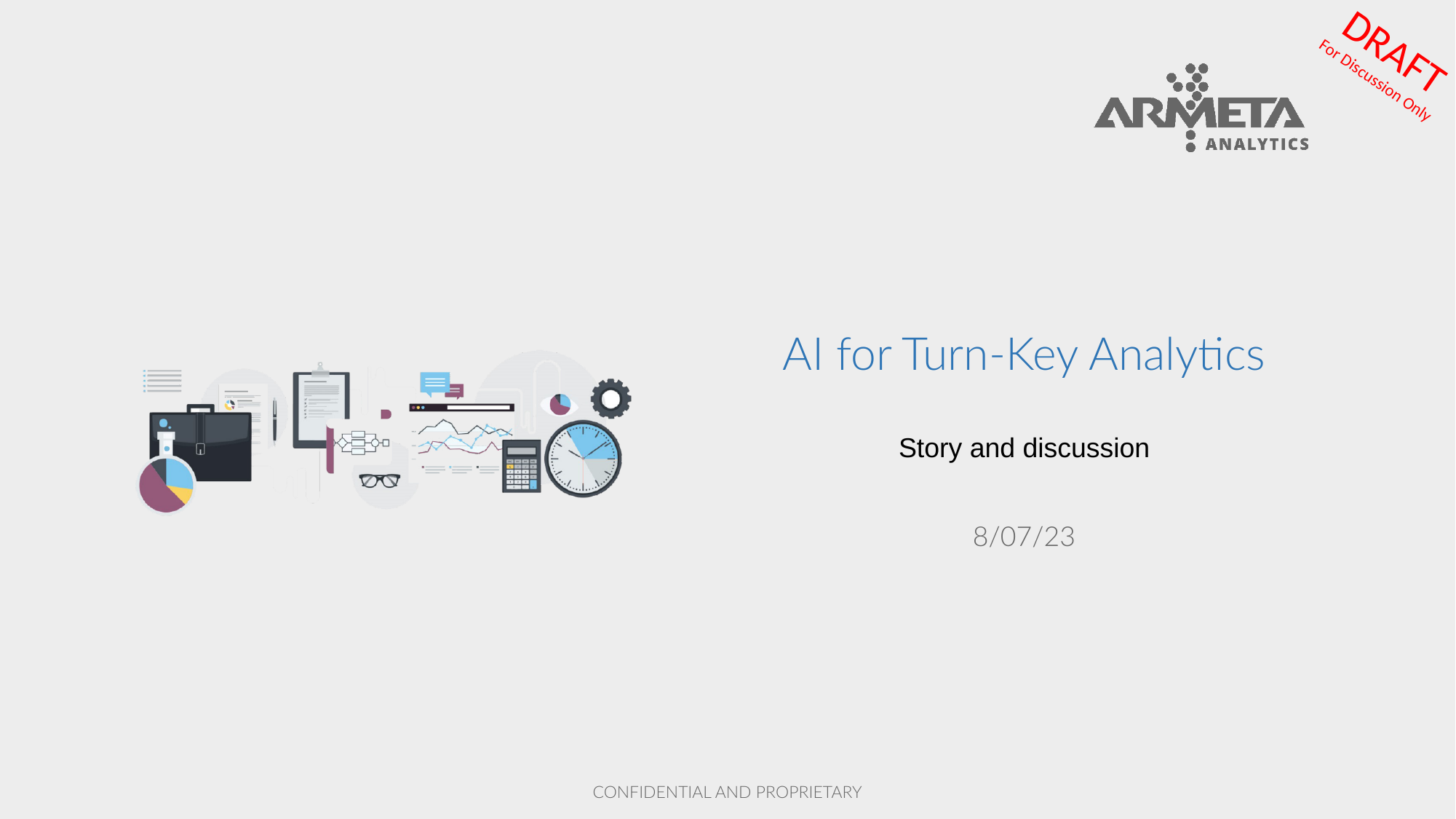

# AI for Turn-Key Analytics
Story and discussion
8/07/23